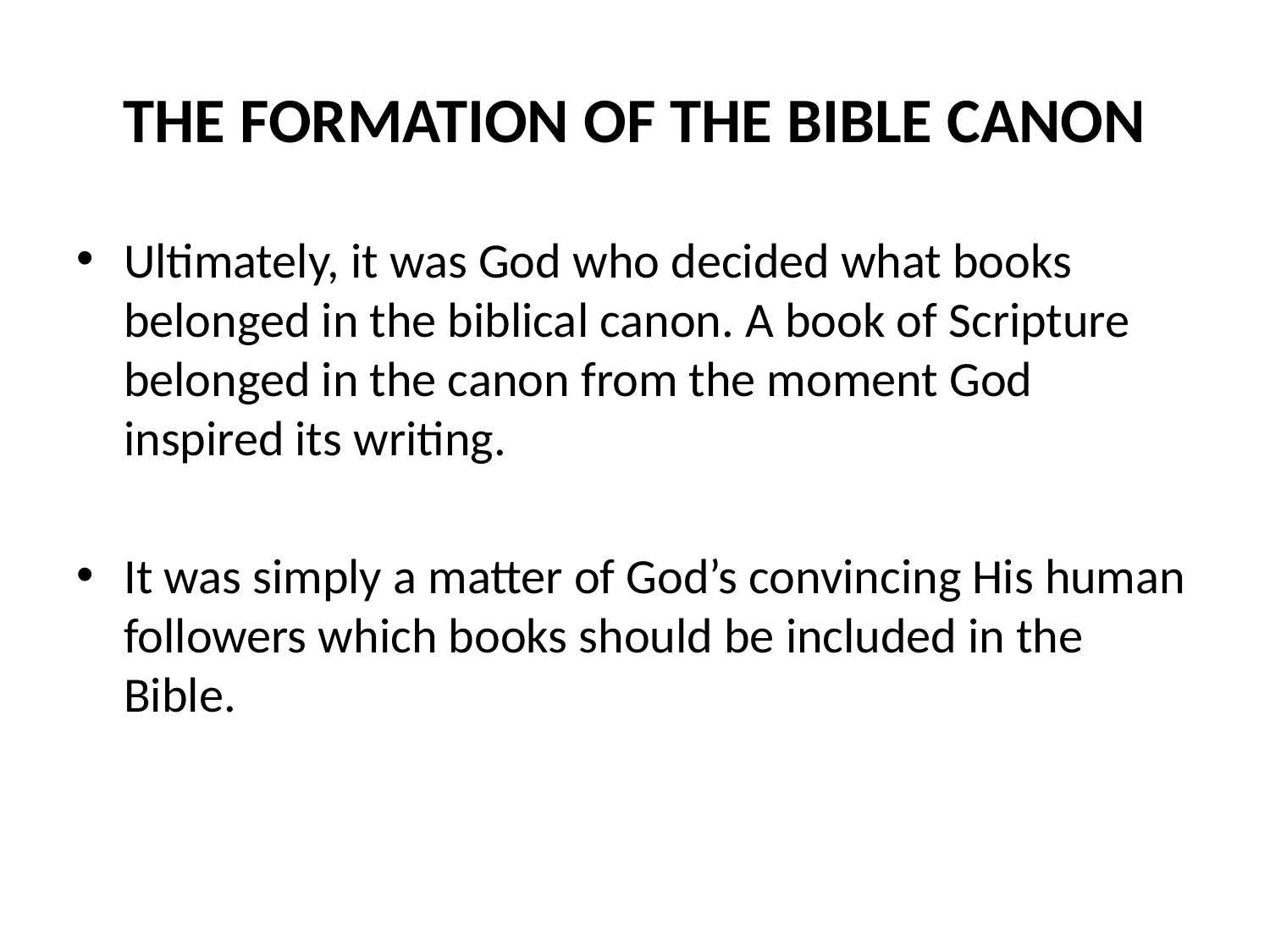

# THE FORMATION OF THE BIBLE CANON
Ultimately, it was God who decided what books belonged in the biblical canon. A book of Scripture belonged in the canon from the moment God inspired its writing.

It was simply a matter of God’s convincing His human followers which books should be included in the Bible.